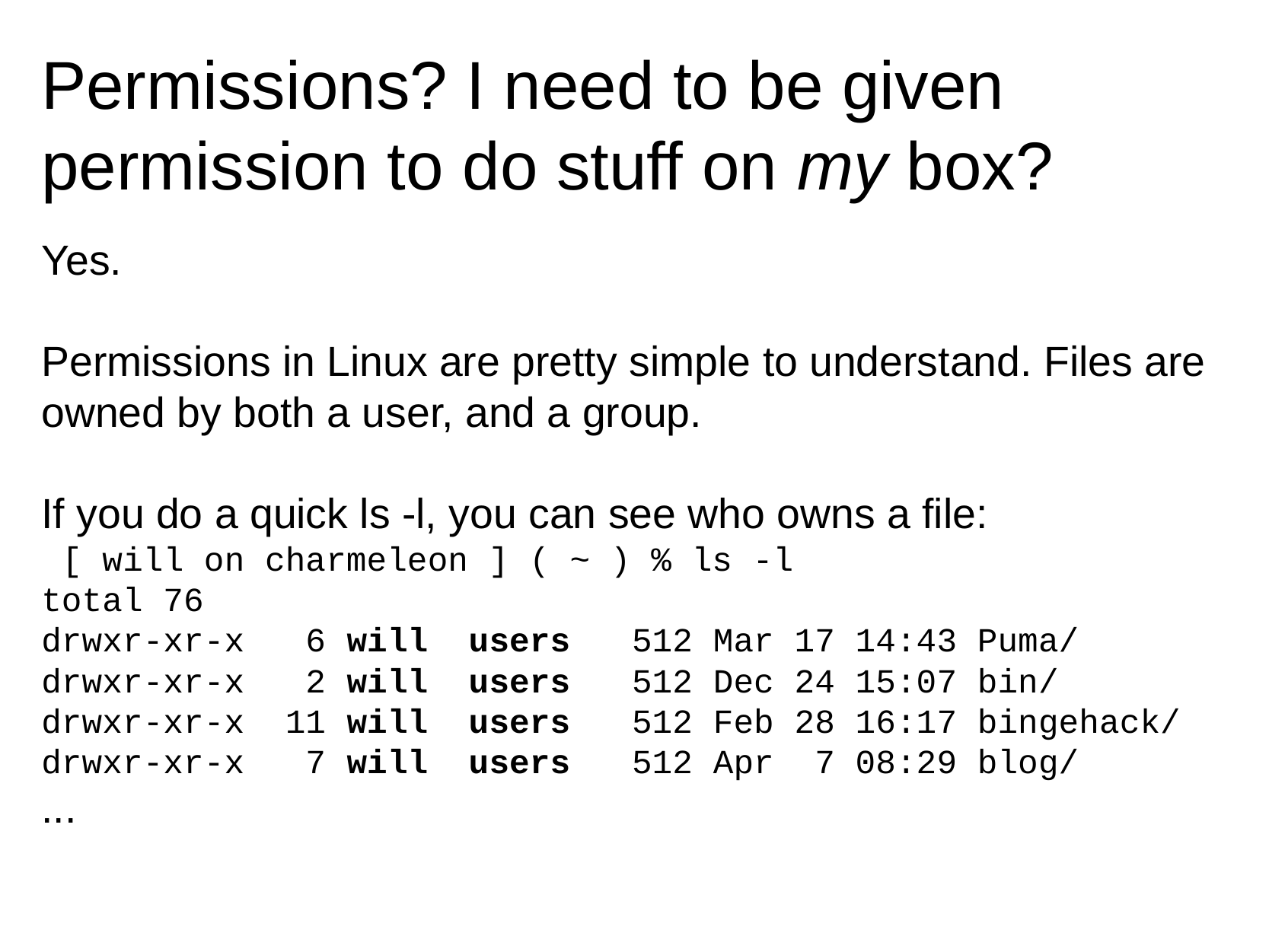

# Permissions? I need to be given permission to do stuff on my box?
Yes.

Permissions in Linux are pretty simple to understand. Files are owned by both a user, and a group.

If you do a quick ls -l, you can see who owns a file:
 [ will on charmeleon ] ( ~ ) % ls -l
total 76
drwxr-xr-x   6 will  users   512 Mar 17 14:43 Puma/
drwxr-xr-x   2 will  users   512 Dec 24 15:07 bin/
drwxr-xr-x  11 will  users   512 Feb 28 16:17 bingehack/
drwxr-xr-x   7 will  users   512 Apr  7 08:29 blog/
...